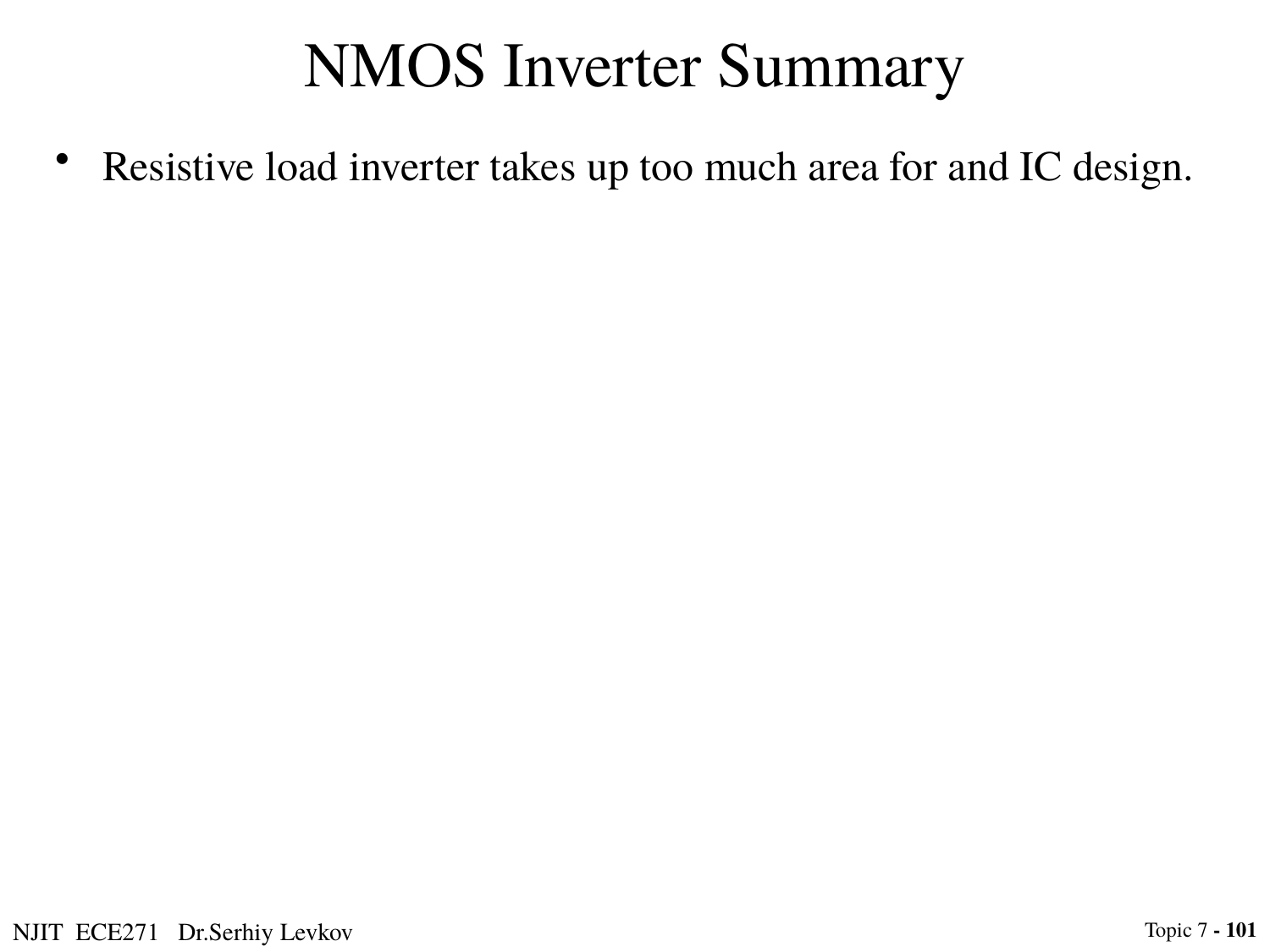

# NMOS Inverter Summary
Resistive load inverter takes up too much area for and IC design.

NJIT  ECE271   Dr.Serhiy Levkov
Topic 7 - 101